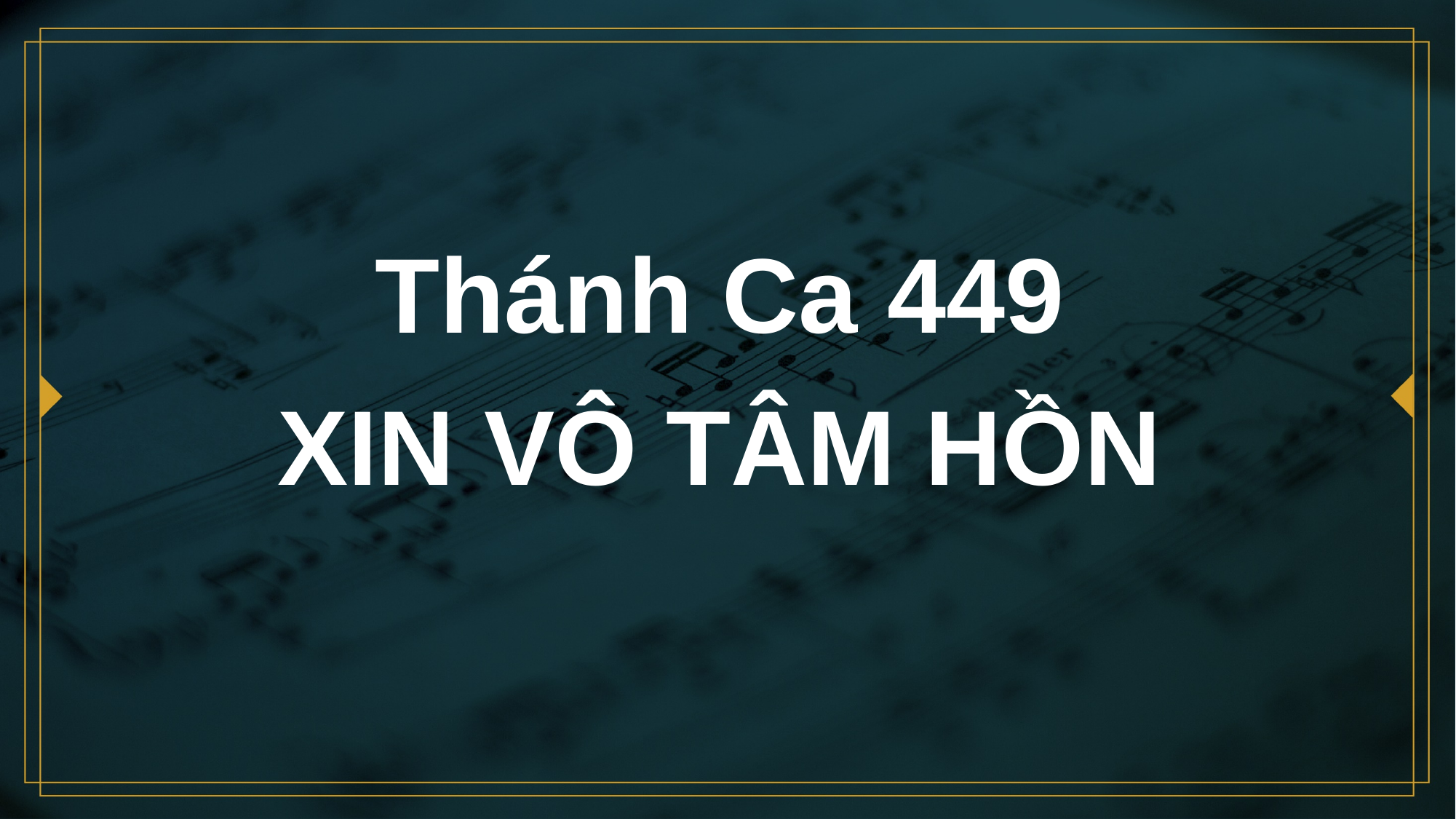

# Thánh Ca 449 XIN VÔ TÂM HỒN